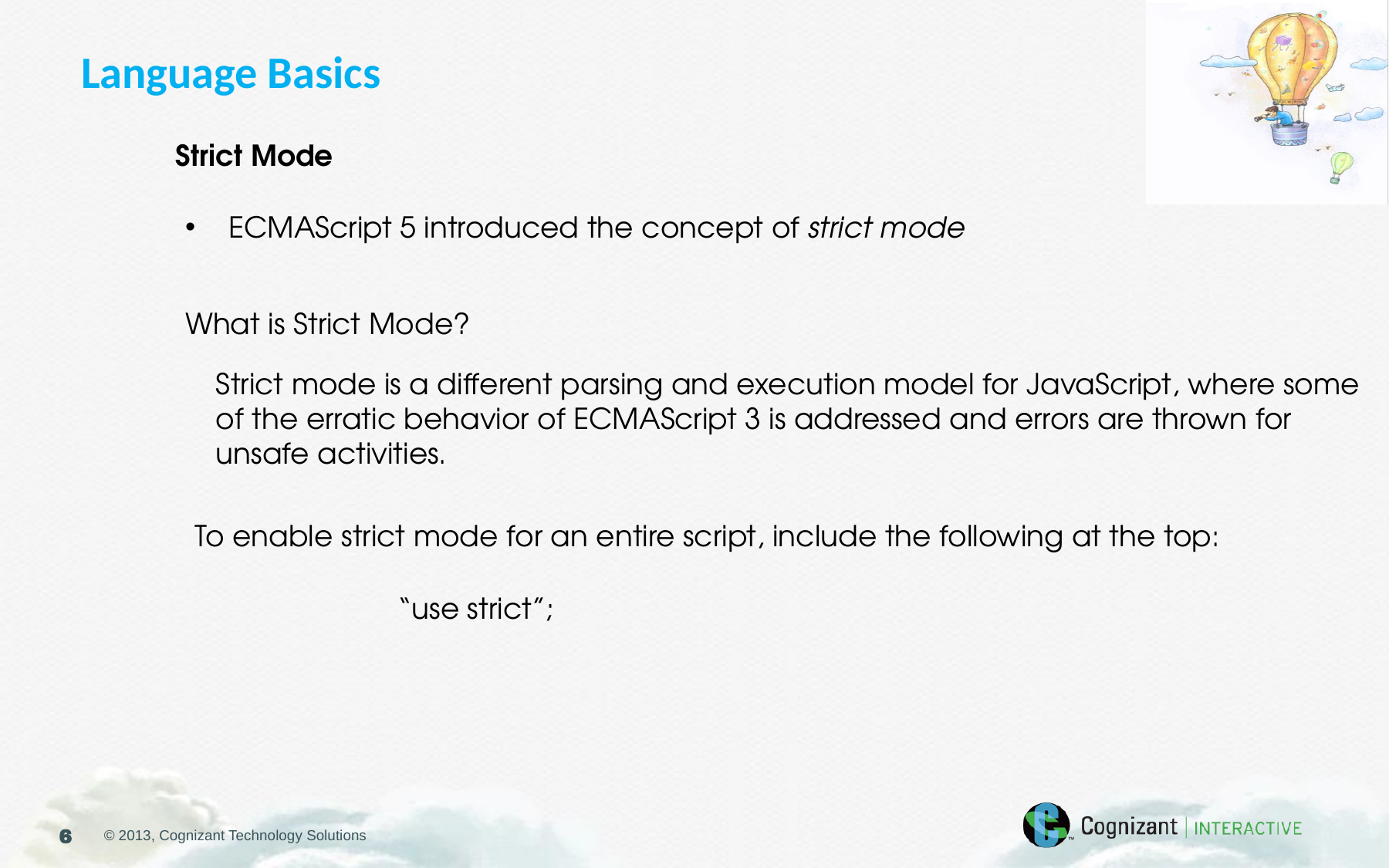

Language Basics
Strict Mode
ECMAScript 5 introduced the concept of strict mode
What is Strict Mode?
Strict mode is a different parsing and execution model for JavaScript, where some of the erratic behavior of ECMAScript 3 is addressed and errors are thrown for unsafe activities.
To enable strict mode for an entire script, include the following at the top:
“use strict”;